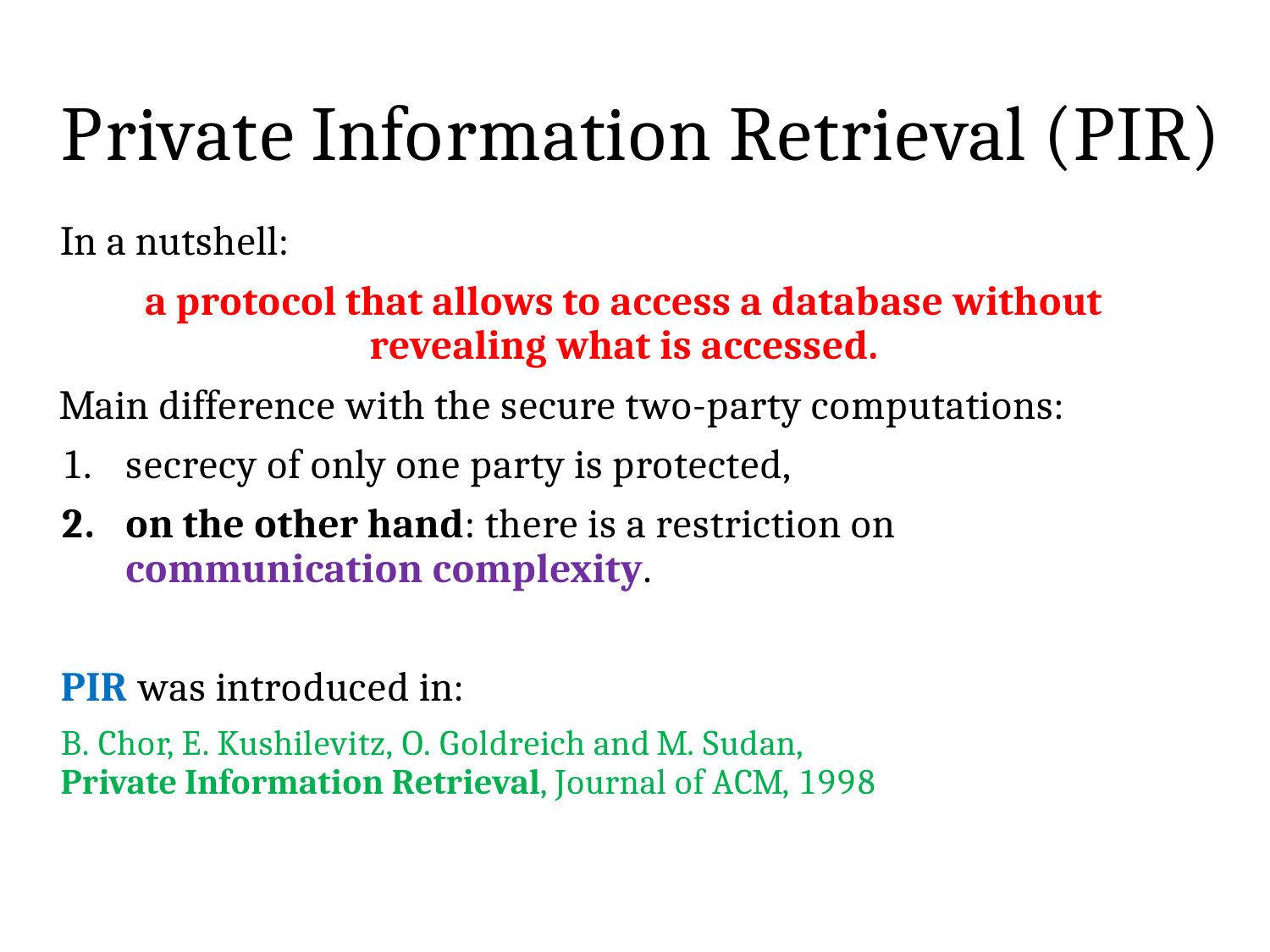

# Private Information Retrieval (PIR)
In a nutshell:
a protocol that allows to access a database without revealing what is accessed.
Main difference with the secure two-party computations:
secrecy of only one party is protected,
on the other hand: there is a restriction on communication complexity.

PIR was introduced in:
B. Chor, E. Kushilevitz, O. Goldreich and M. Sudan,
Private Information Retrieval, Journal of ACM, 1998